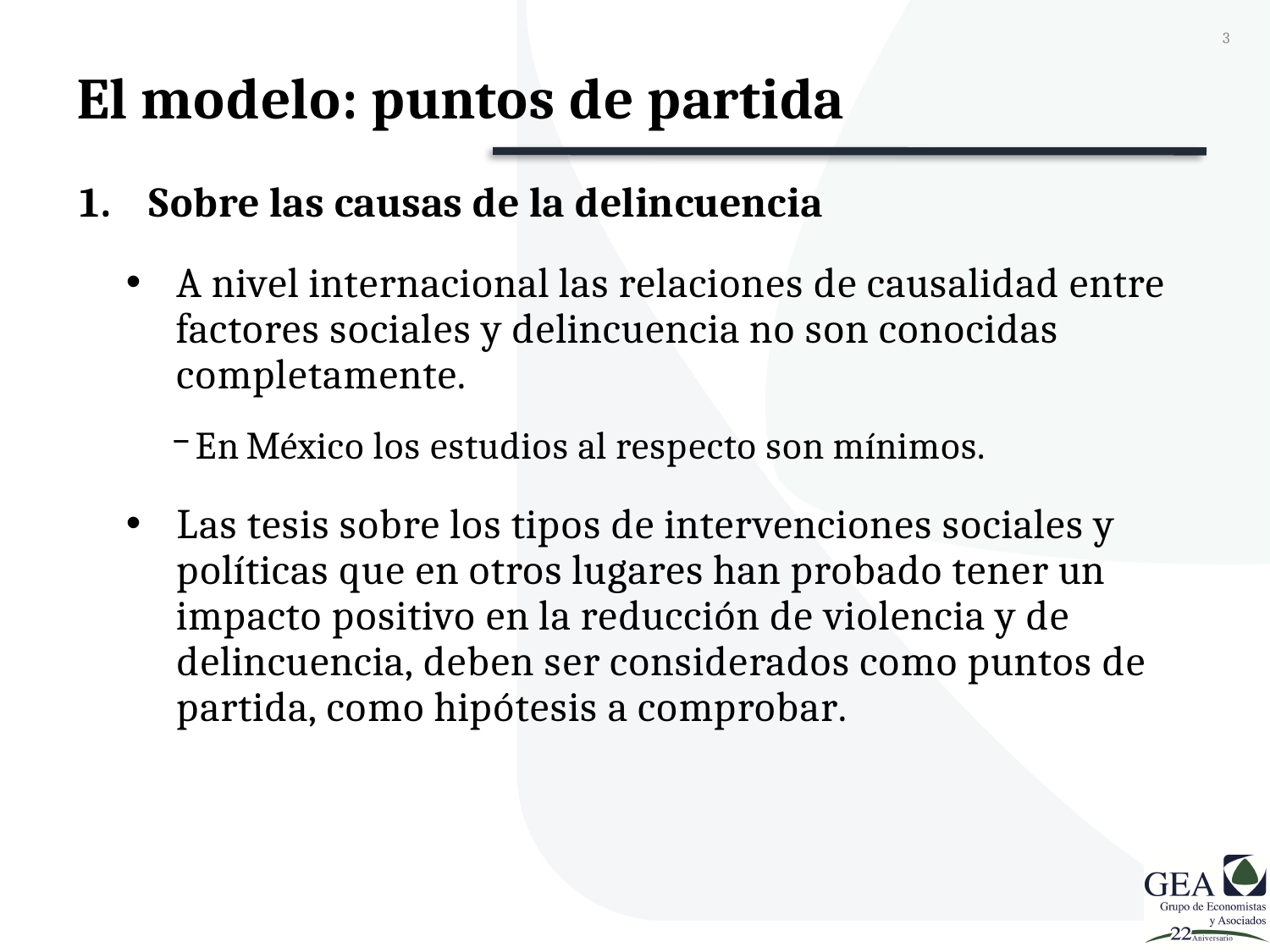

3
# El modelo: puntos de partida
Sobre las causas de la delincuencia
A nivel internacional las relaciones de causalidad entre factores sociales y delincuencia no son conocidas completamente.
En México los estudios al respecto son mínimos.
Las tesis sobre los tipos de intervenciones sociales y políticas que en otros lugares han probado tener un impacto positivo en la reducción de violencia y de delincuencia, deben ser considerados como puntos de partida, como hipótesis a comprobar.